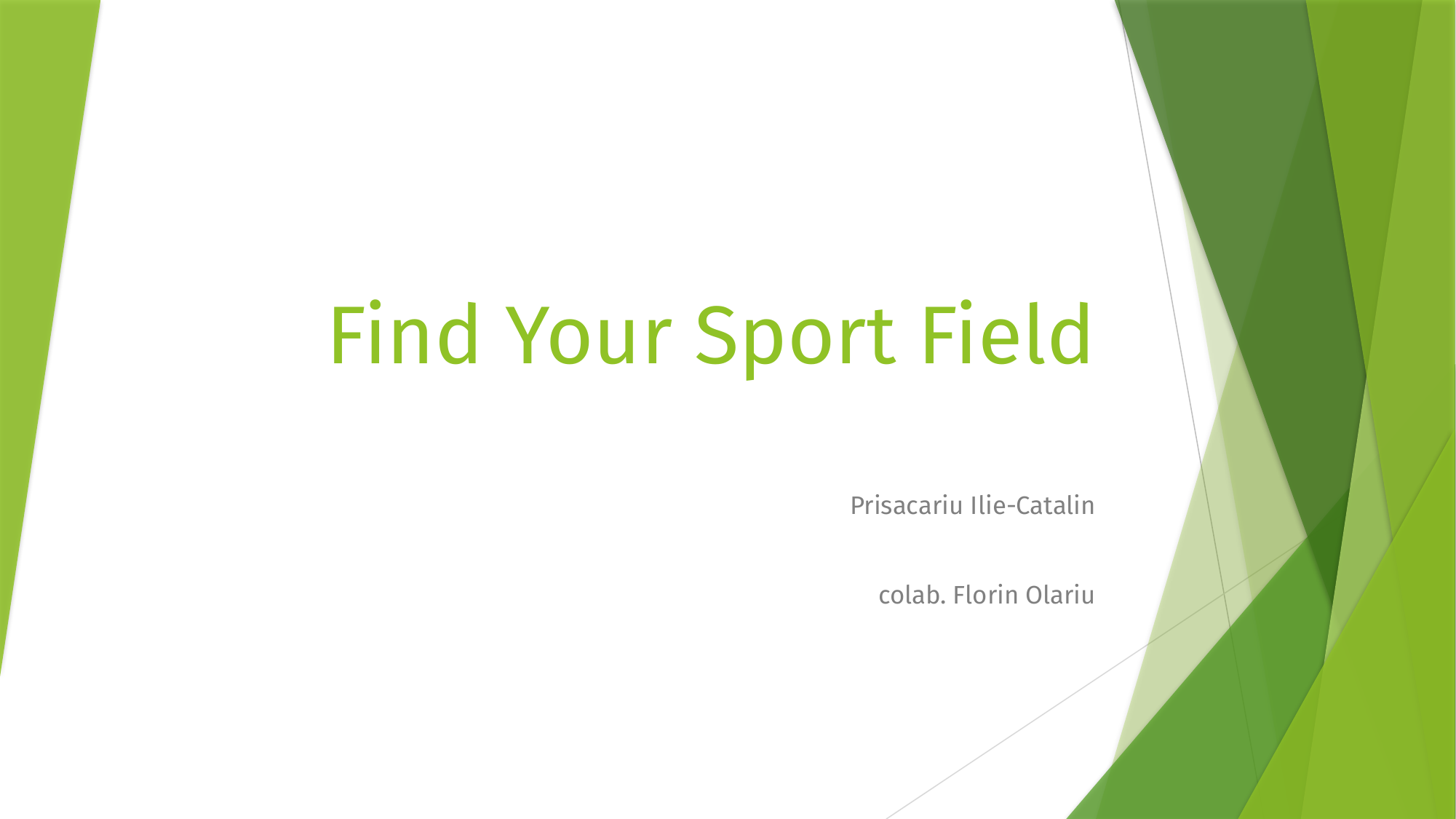

# Find Your Sport Field
Prisacariu Ilie-Catalin

colab. Florin Olariu